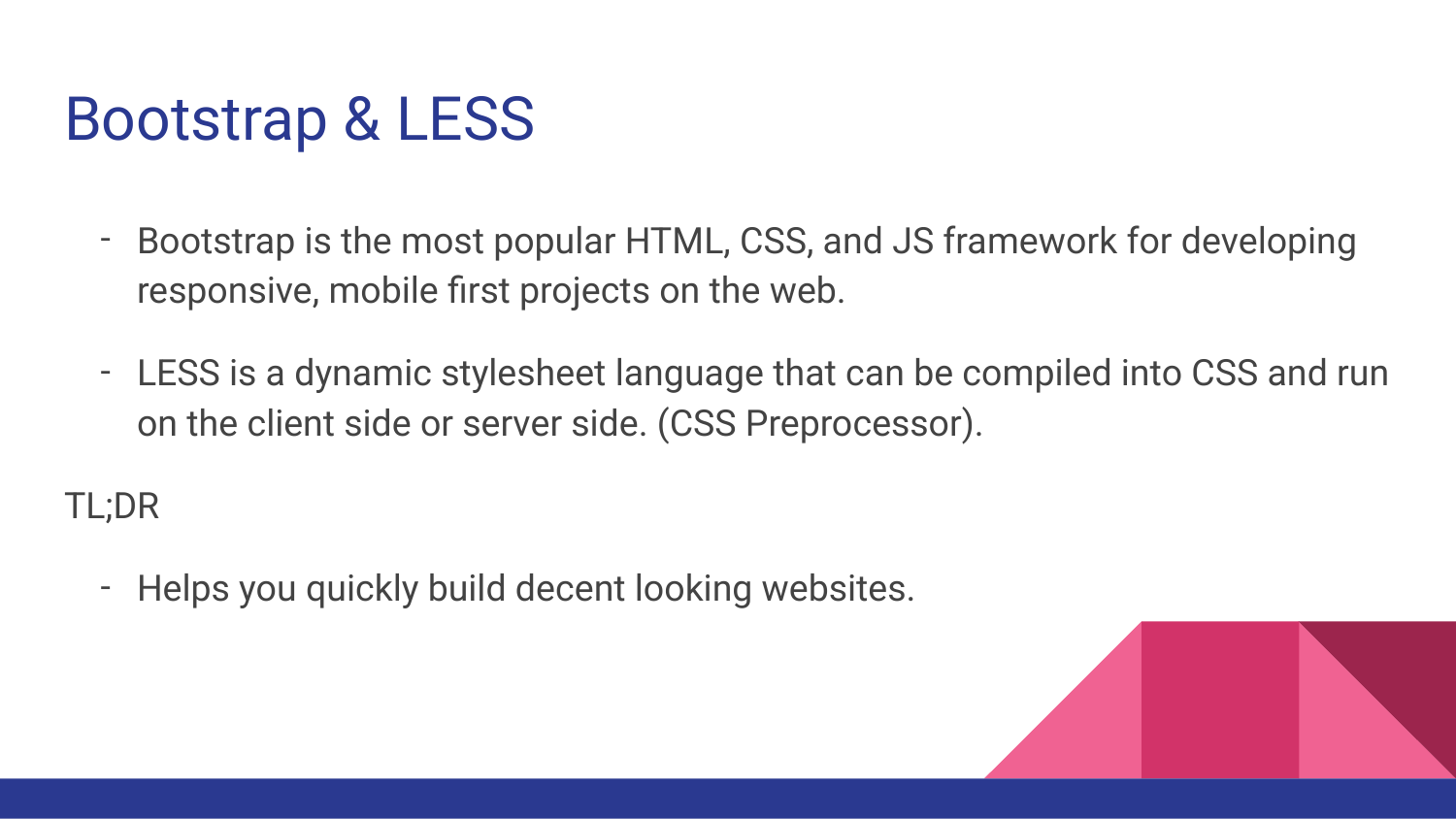

# Bootstrap & LESS
Bootstrap is the most popular HTML, CSS, and JS framework for developing responsive, mobile first projects on the web.
LESS is a dynamic stylesheet language that can be compiled into CSS and run on the client side or server side. (CSS Preprocessor).
TL;DR
Helps you quickly build decent looking websites.